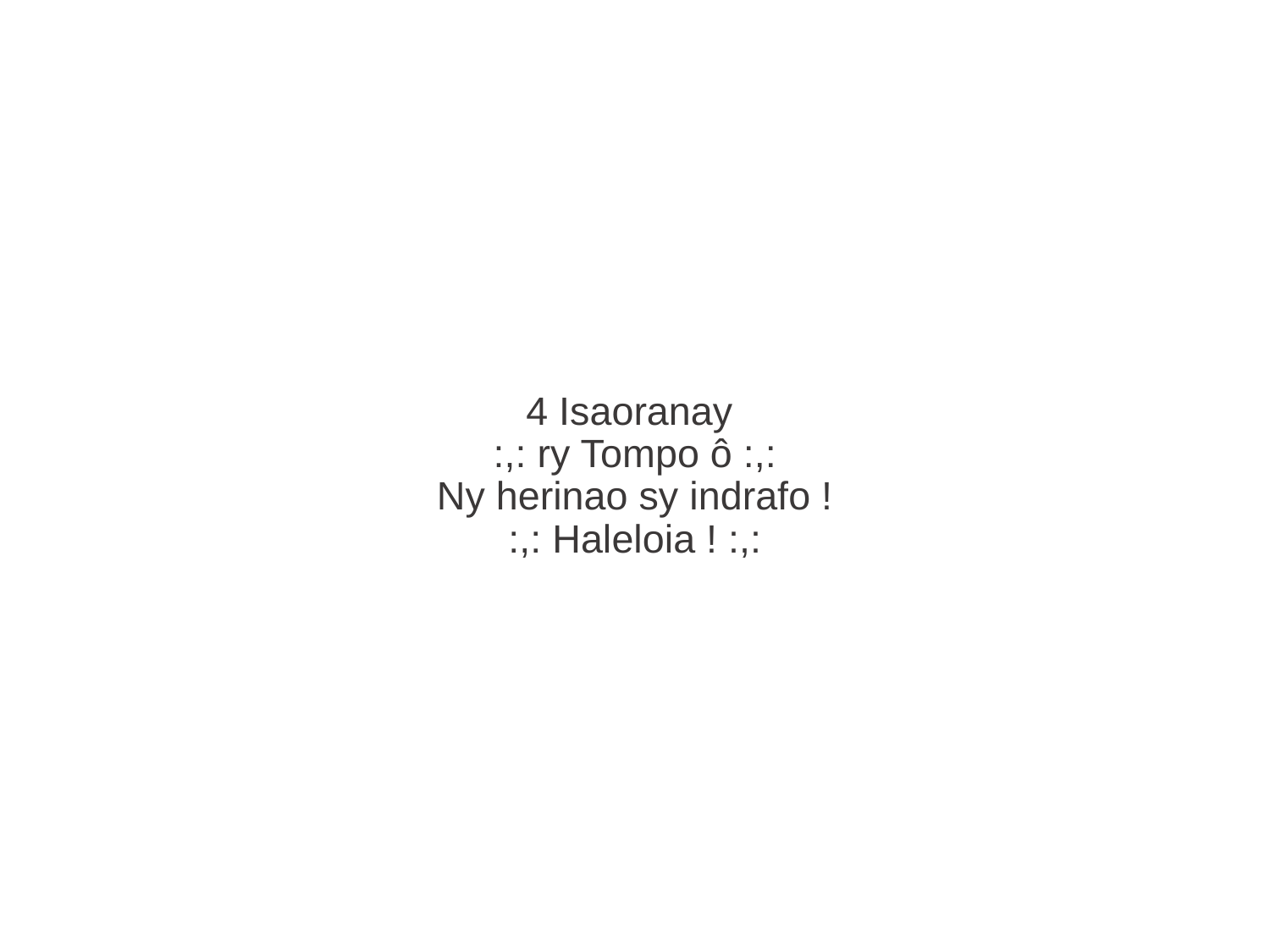

4 Isaoranay
:,: ry Tompo ô :,:
Ny herinao sy indrafo !
:,: Haleloia ! :,: